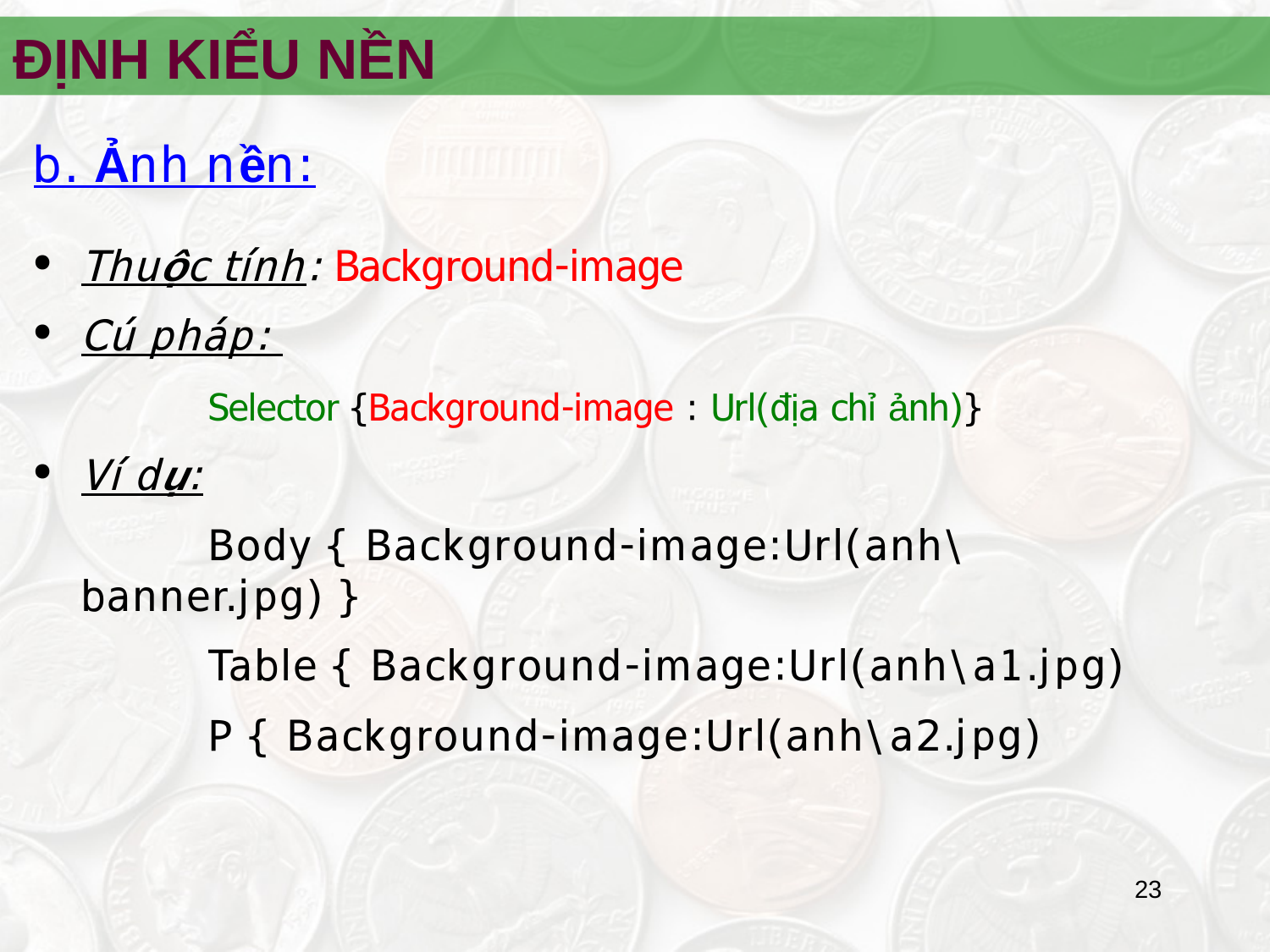

ĐỊNH KIỂU NỀN
b. Ảnh nền:

Thuộc tính: Background-image
Cú pháp:
		Selector {Background-image : Url(địa chỉ ảnh)}
Ví dụ:
		Body { Background-image:Url(anh\banner.jpg) }
		Table { Background-image:Url(anh\a1.jpg)
		P { Background-image:Url(anh\a2.jpg)

23